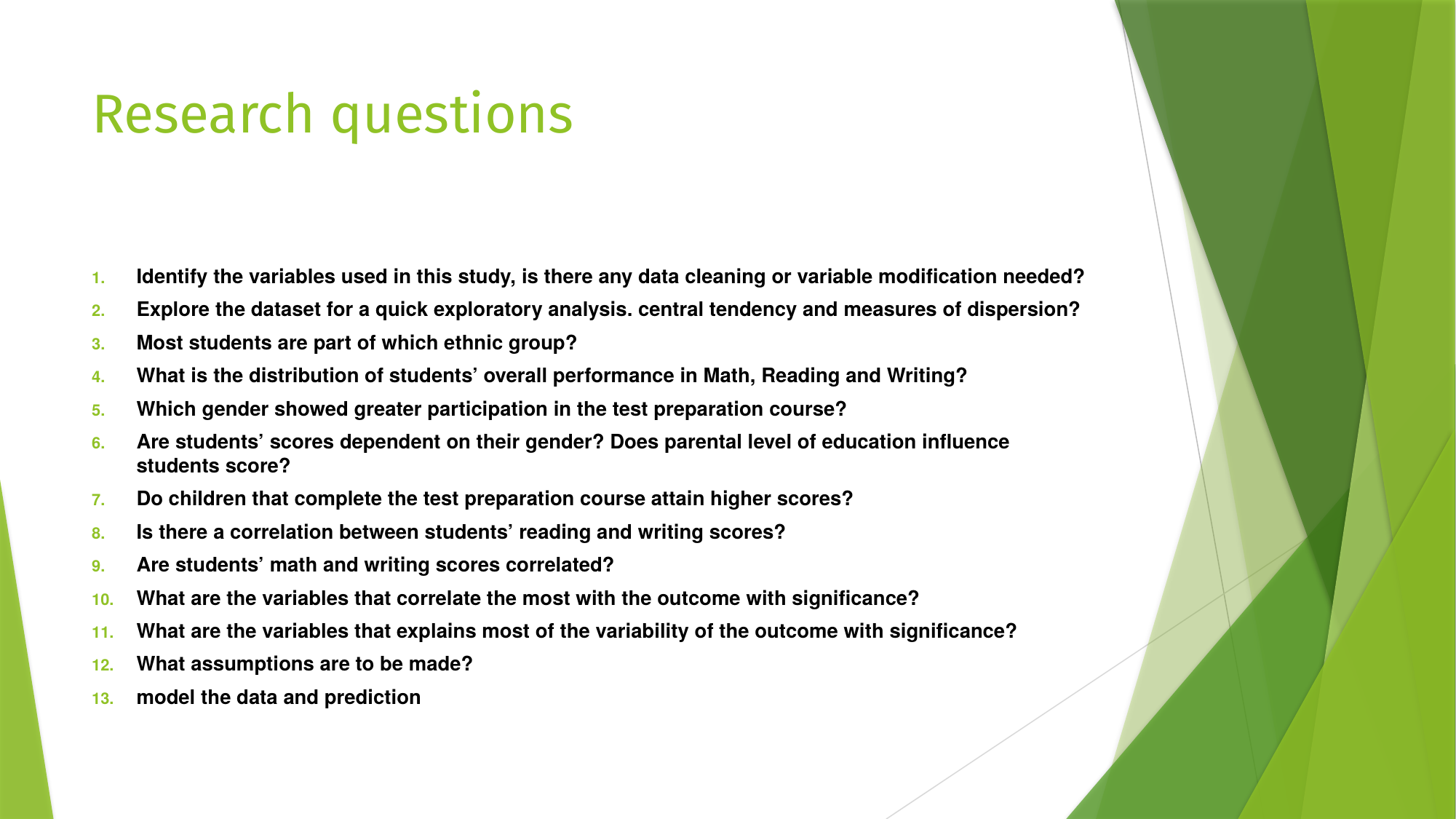

# Research questions
Identify the variables used in this study, is there any data cleaning or variable modification needed?
Explore the dataset for a quick exploratory analysis. central tendency and measures of dispersion?
Most students are part of which ethnic group?
What is the distribution of students’ overall performance in Math, Reading and Writing?
Which gender showed greater participation in the test preparation course?
Are students’ scores dependent on their gender? Does parental level of education influence students score?
Do children that complete the test preparation course attain higher scores?
Is there a correlation between students’ reading and writing scores?
Are students’ math and writing scores correlated?
What are the variables that correlate the most with the outcome with significance?
What are the variables that explains most of the variability of the outcome with significance?
What assumptions are to be made?
model the data and prediction